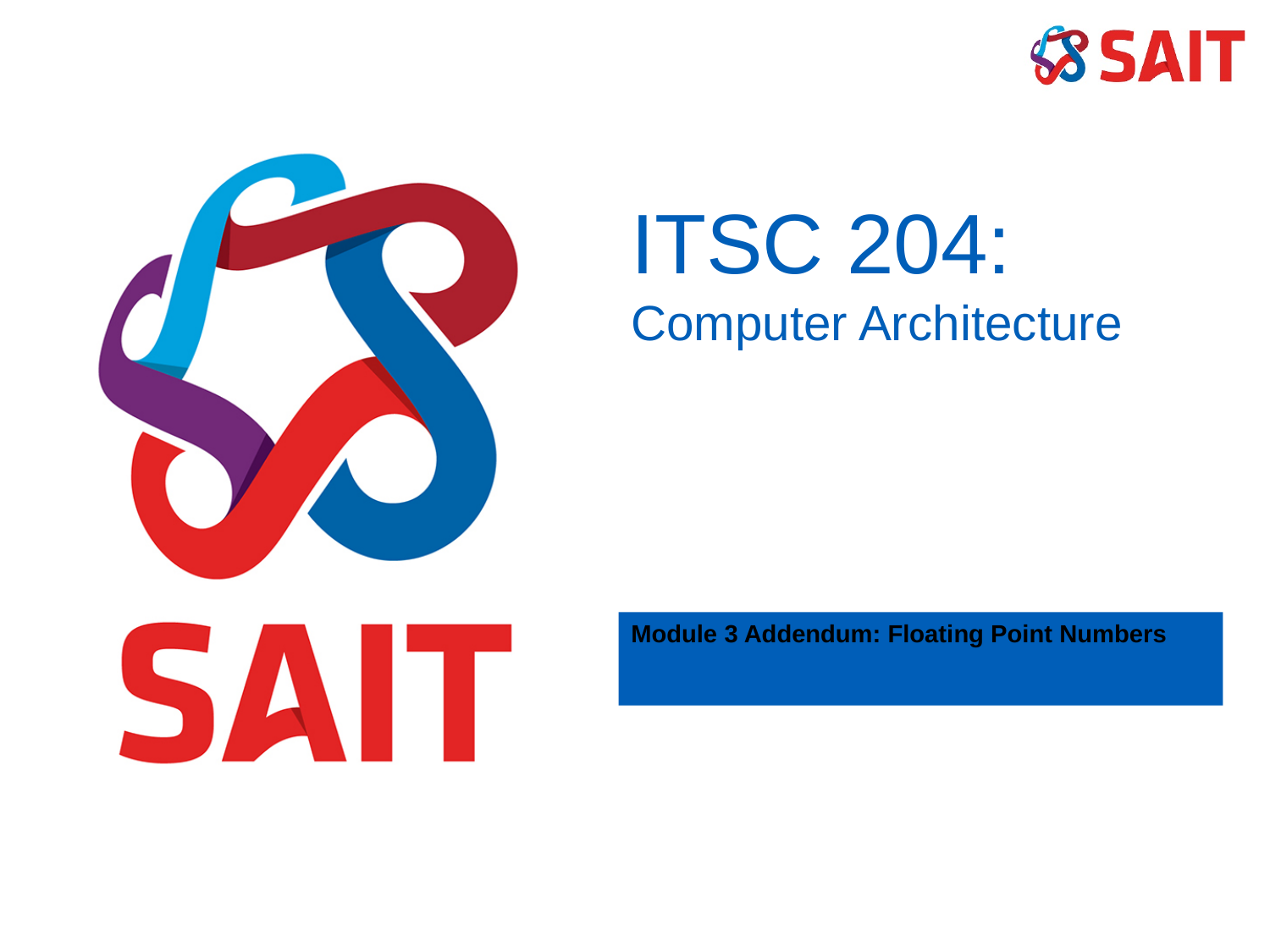

ITSC 204:
Computer Architecture
Module 3 Addendum: Floating Point Numbers Taxonomy